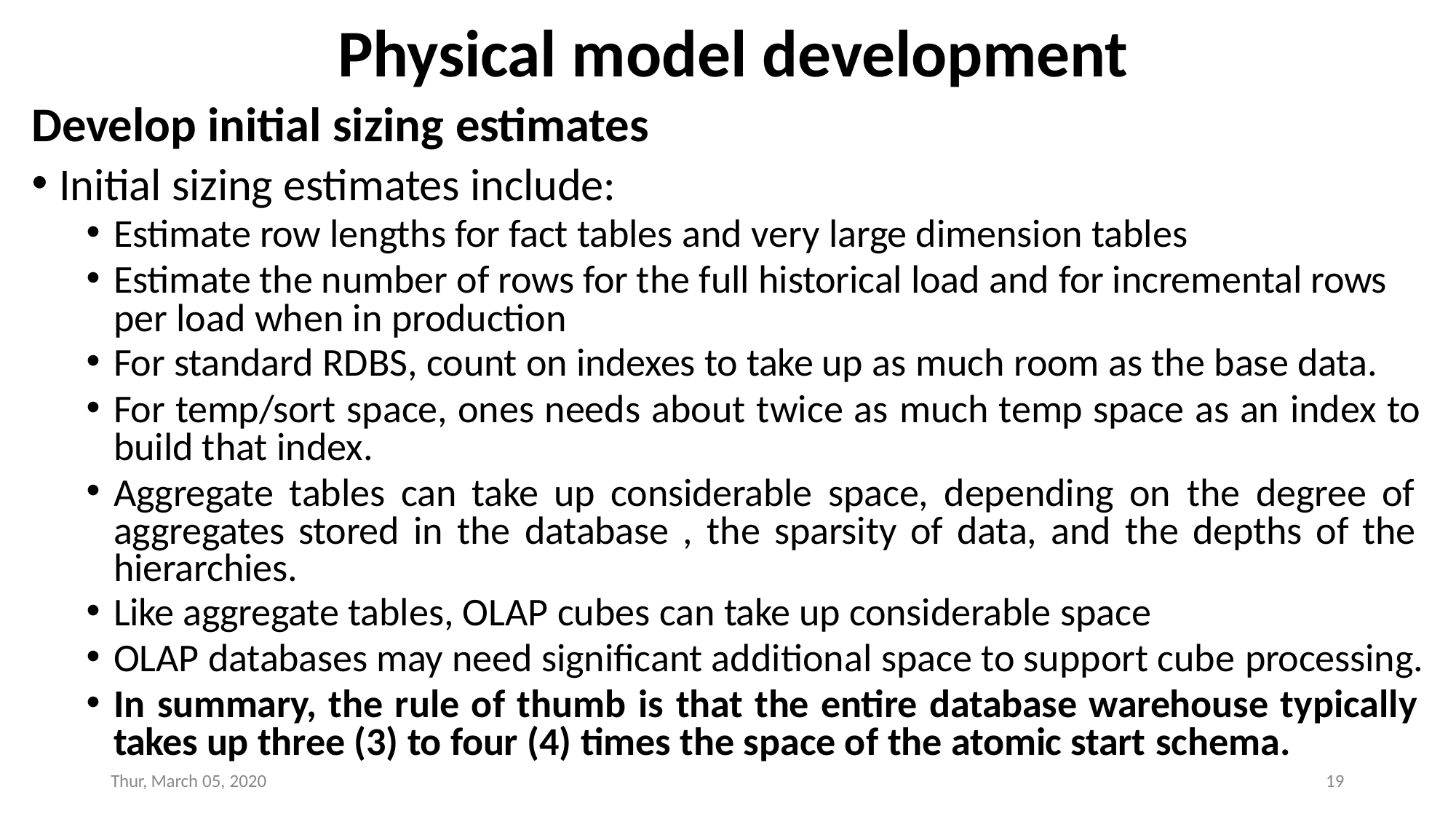

# Physical model development
Develop initial sizing estimates
Initial sizing estimates include:
Estimate row lengths for fact tables and very large dimension tables
Estimate the number of rows for the full historical load and for incremental rows  per load when in production
For standard RDBS, count on indexes to take up as much room as the base data.
For temp/sort space, ones needs about twice as much temp space as an index to  build that index.
Aggregate tables can take up considerable space, depending on the degree of  aggregates stored in the database , the sparsity of data, and the depths of the  hierarchies.
Like aggregate tables, OLAP cubes can take up considerable space
OLAP databases may need significant additional space to support cube processing.
In summary, the rule of thumb is that the entire database warehouse typically  takes up three (3) to four (4) times the space of the atomic start schema.
Thur, March 05, 2020
19